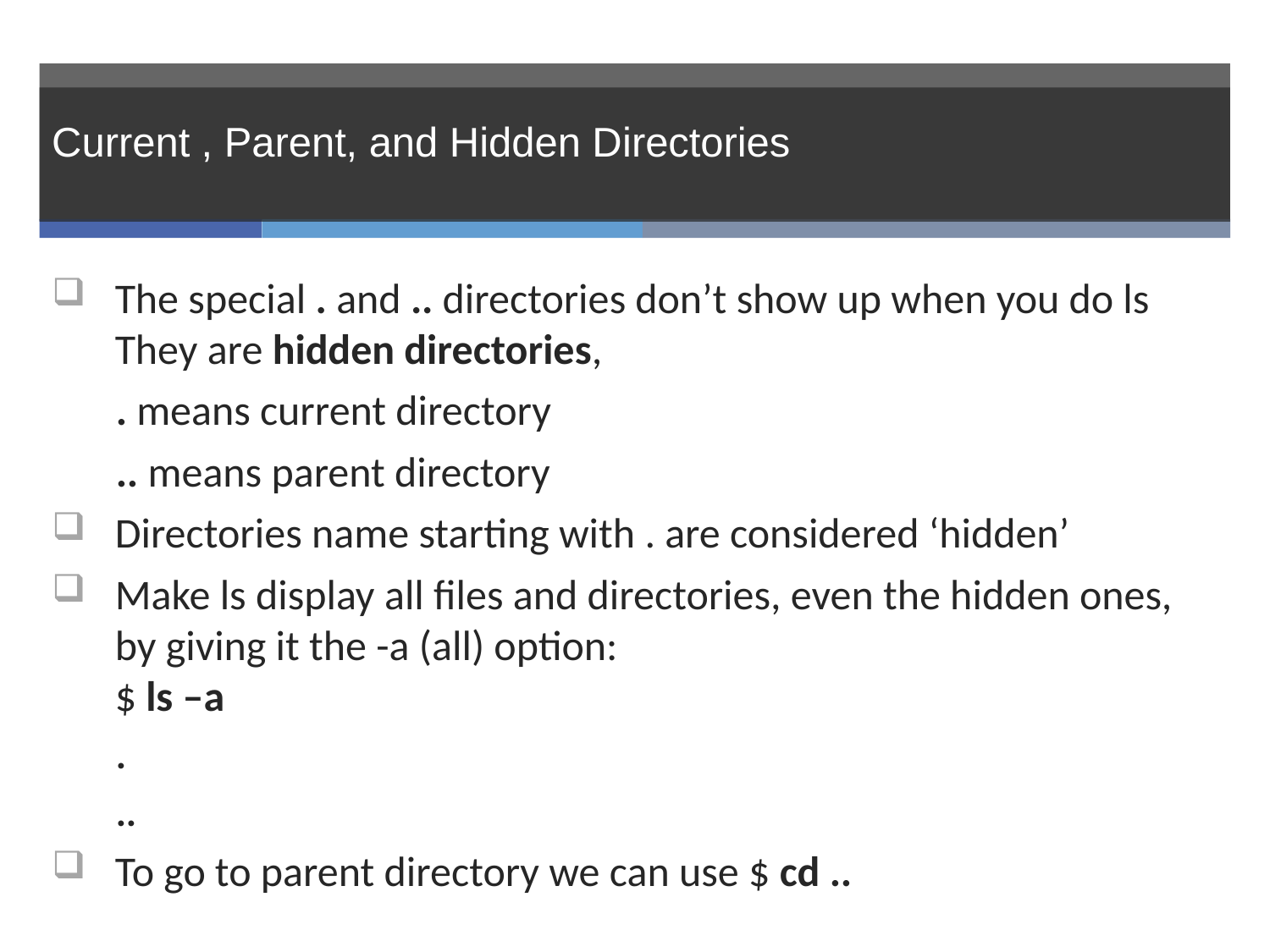

Current , Parent, and Hidden Directories
The special . and .. directories don’t show up when you do ls They are hidden directories,
. means current directory
.. means parent directory
Directories name starting with . are considered ‘hidden’
Make ls display all files and directories, even the hidden ones, by giving it the -a (all) option:
$ ls –a
.
..
To go to parent directory we can use $ cd ..